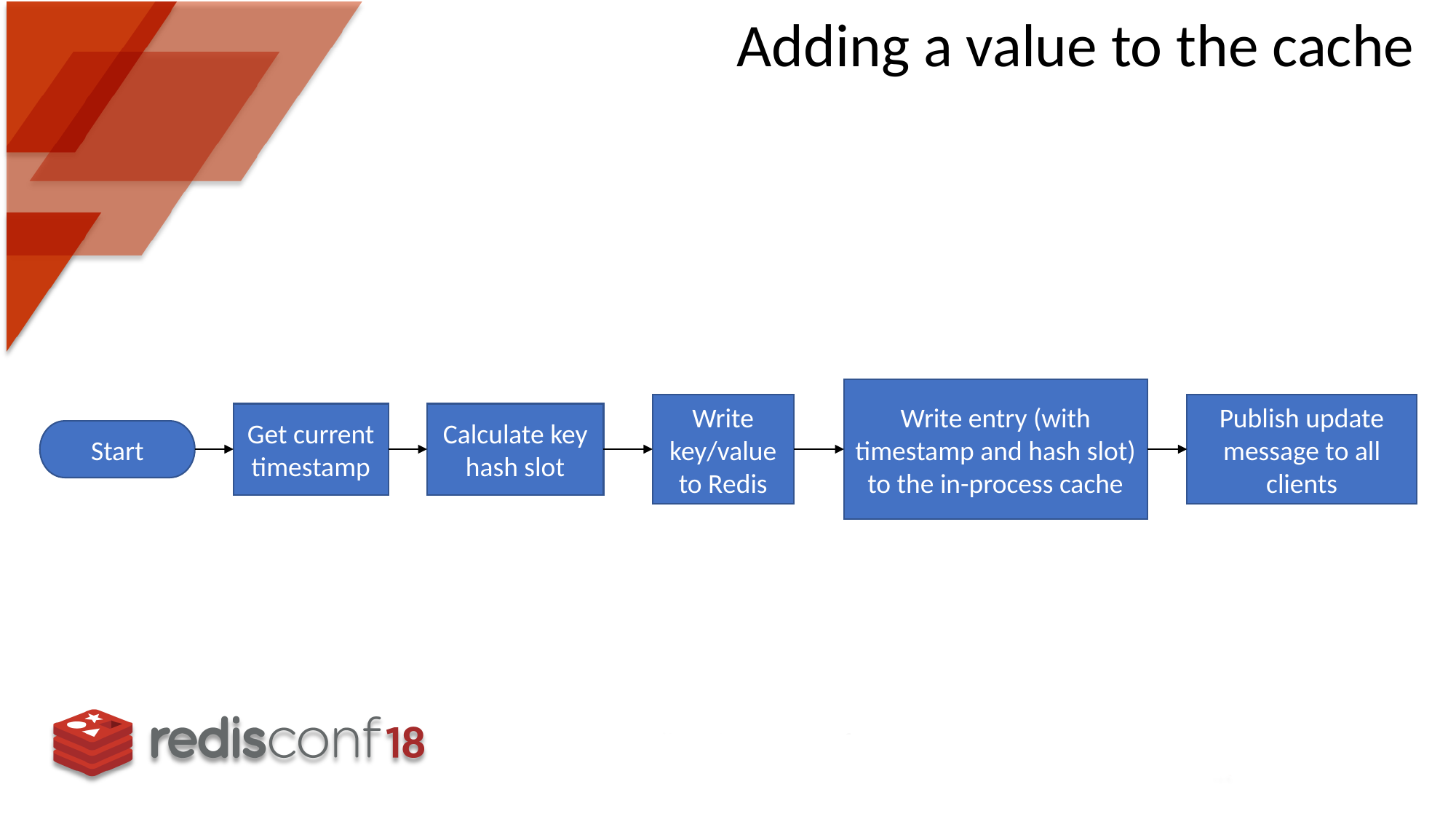

# Adding a value to the cache
Write entry (with timestamp and hash slot) to the in-process cache
Write key/value to Redis
Publish update message to all clients
Get current timestamp
Calculate key hash slot
Start